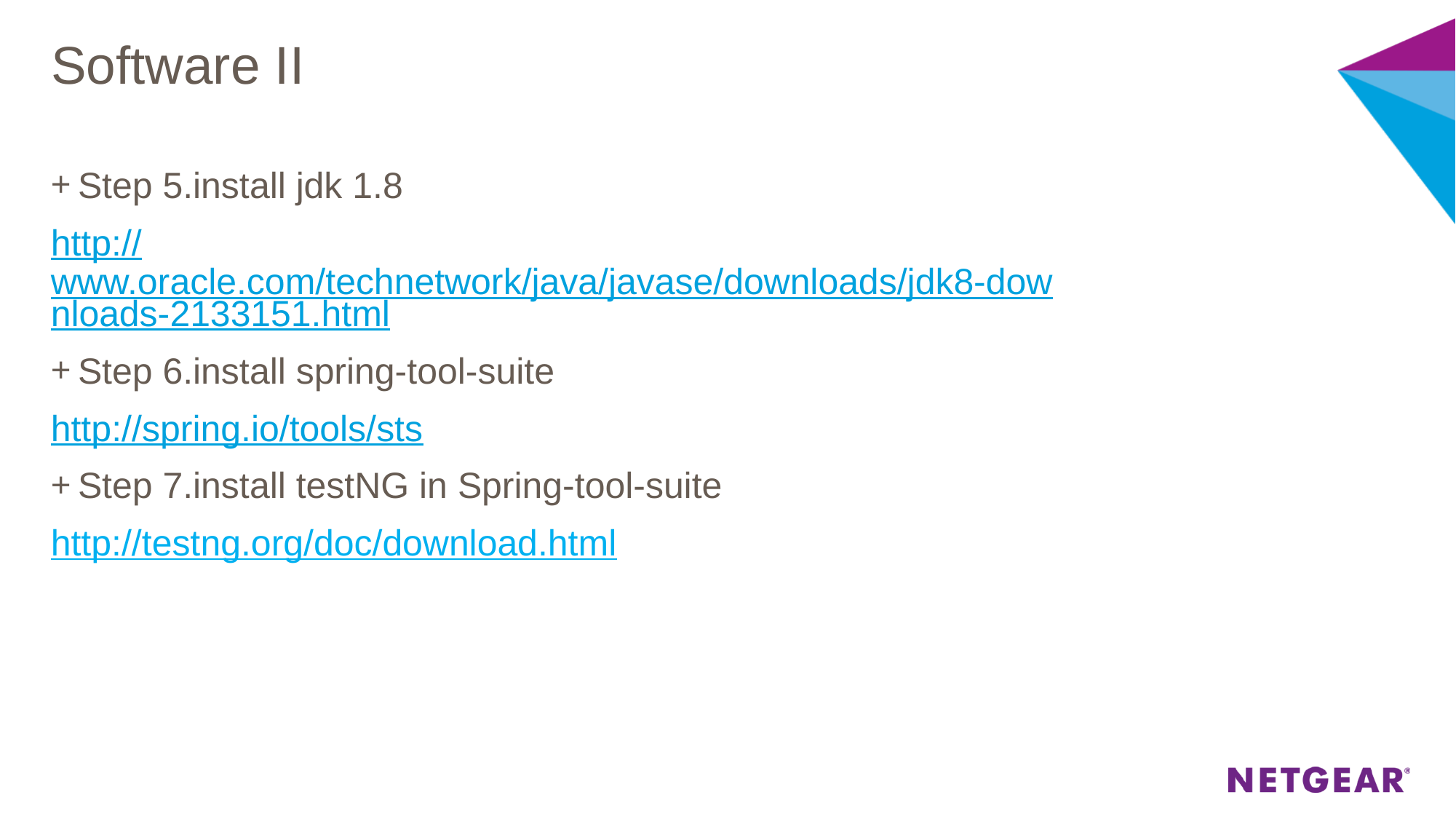

# Software II
Step 5.install jdk 1.8
http://www.oracle.com/technetwork/java/javase/downloads/jdk8-downloads-2133151.html
Step 6.install spring-tool-suite
http://spring.io/tools/sts
Step 7.install testNG in Spring-tool-suite
http://testng.org/doc/download.html